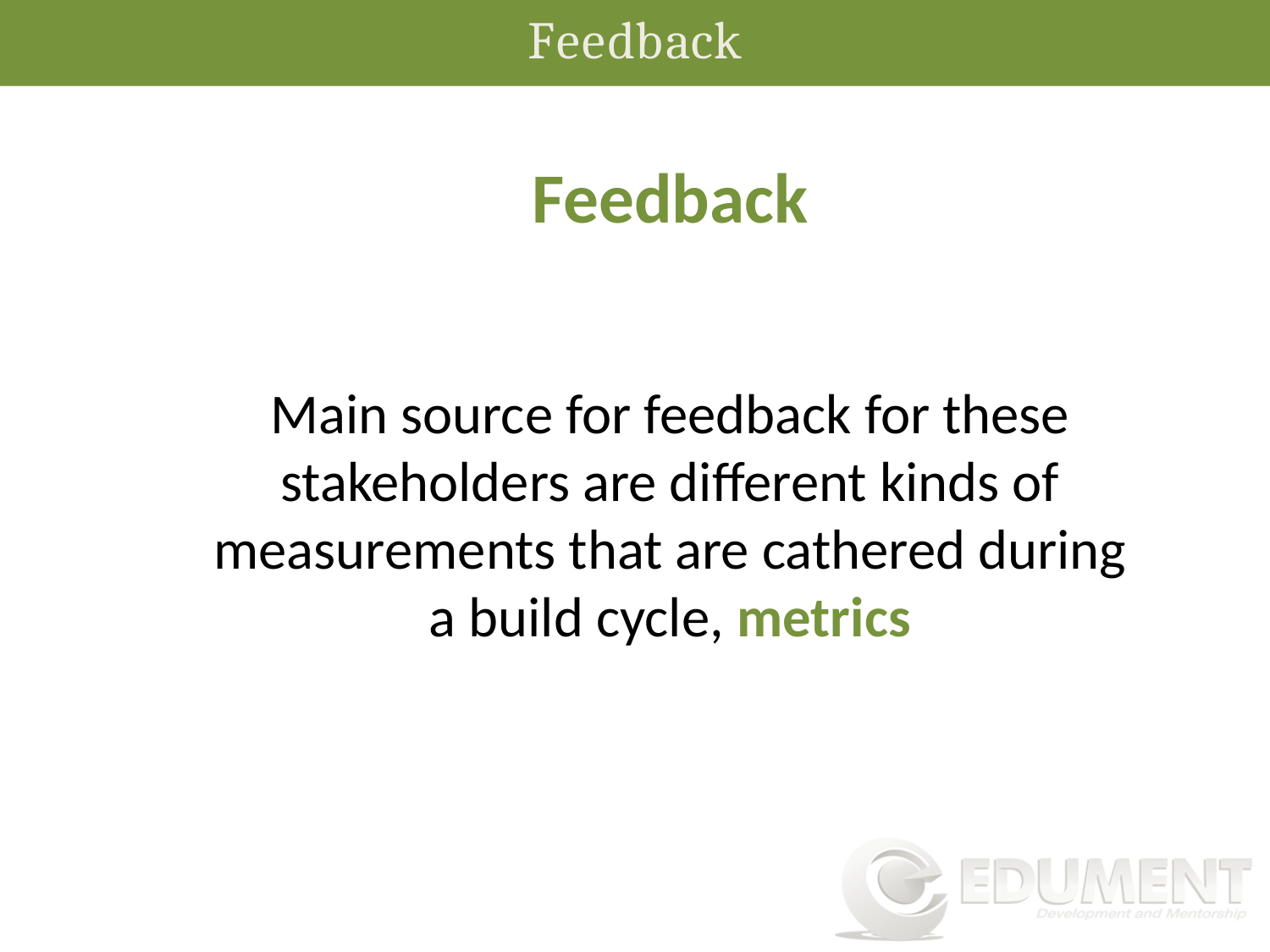

Feedback
Feedback

Main source for feedback for these stakeholders are different kinds of measurements that are cathered during a build cycle, metrics